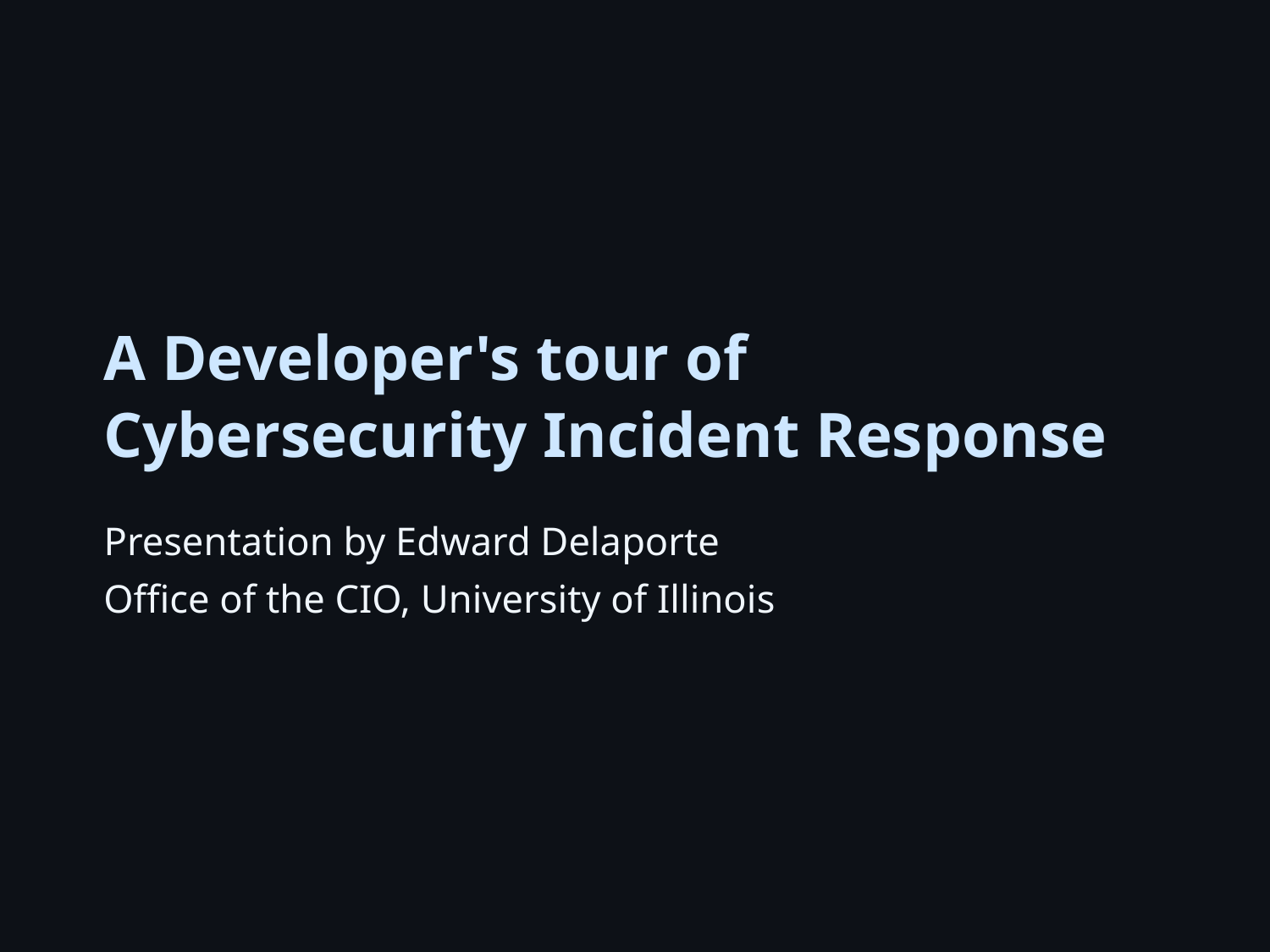

A Developer's tour of
Cybersecurity Incident Response
Presentation by Edward Delaporte
Oﬃce of the CIO, University of Illinois